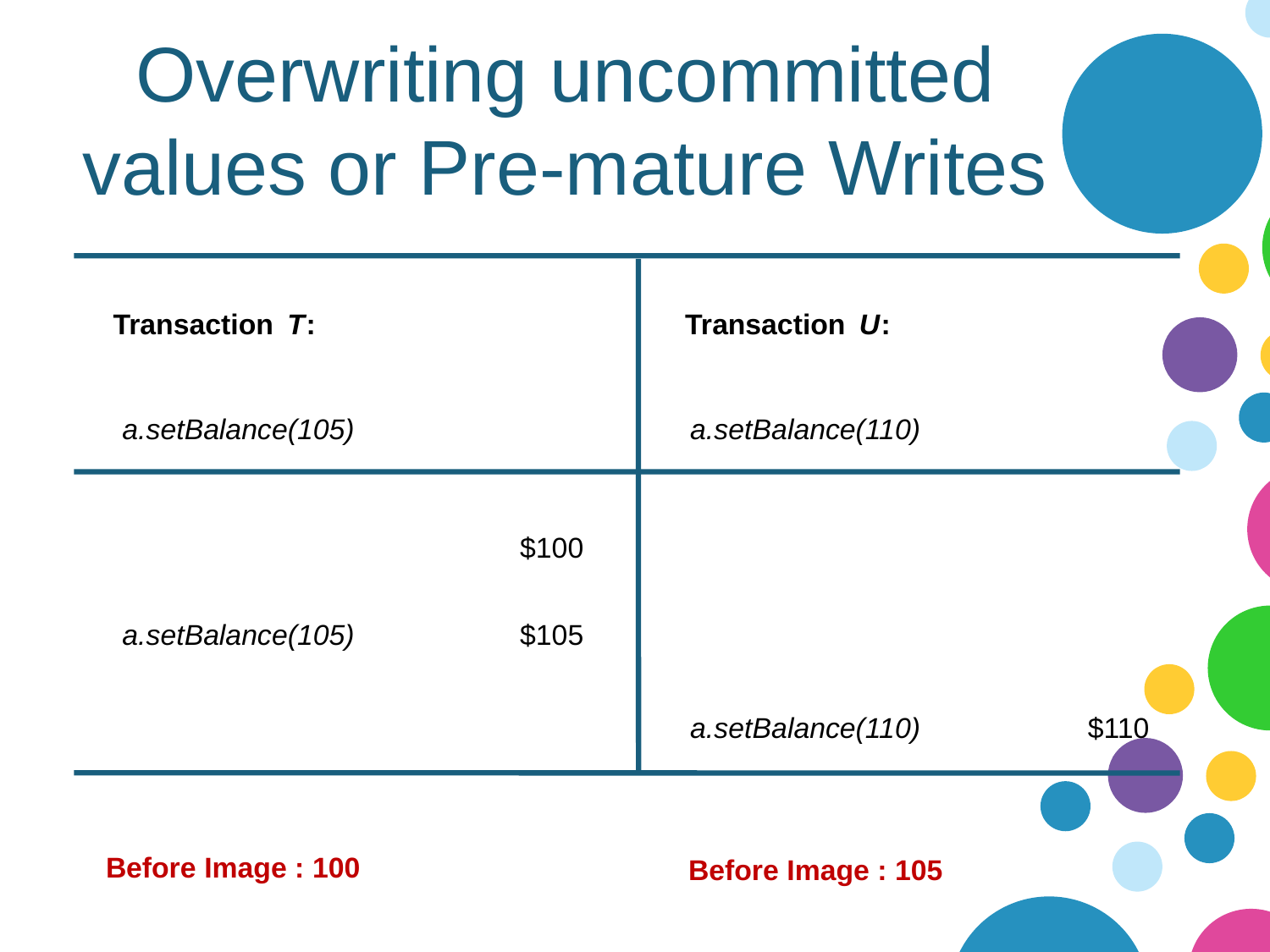

# Overwriting uncommitted values or Pre-mature Writes

Transaction
T
:
Transaction
U
:
a.setBalance(105)
a.setBalance(110)
$100
a.setBalance(105)
$105
a.setBalance(110)
$110
Before Image : 100
Before Image : 105